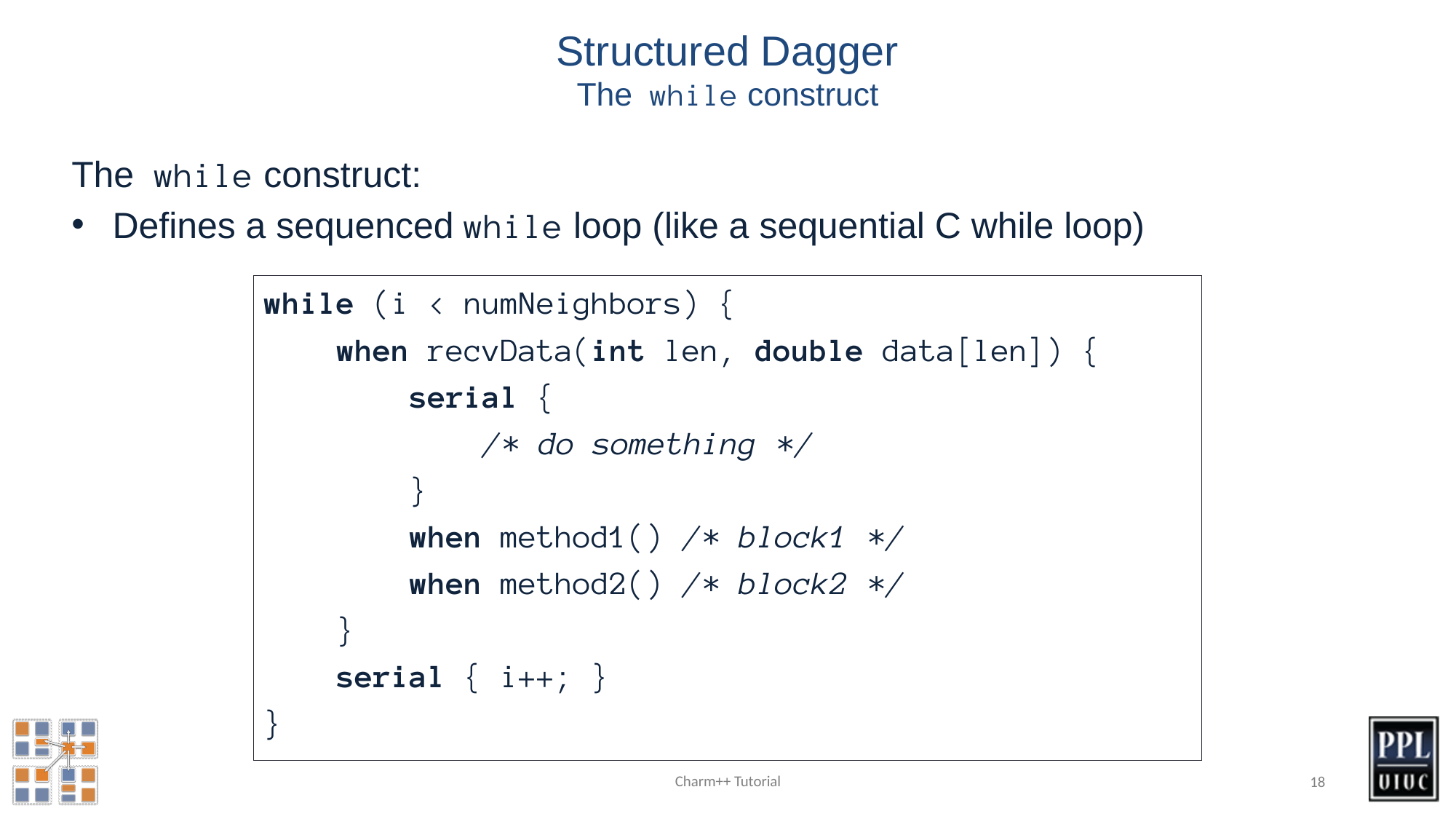

# Structured Dagger The  while construct
The  while construct:
Defines a sequenced while loop (like a sequential C while loop)

while (i < numNeighbors) {
    when recvData(int len, double data[len]) {
        serial {
            /∗ do something ∗/
        }
        when method1() /∗ block1 ∗/
        when method2() /∗ block2 ∗/
    }
    serial { i++; }
}
Charm++ Tutorial
18